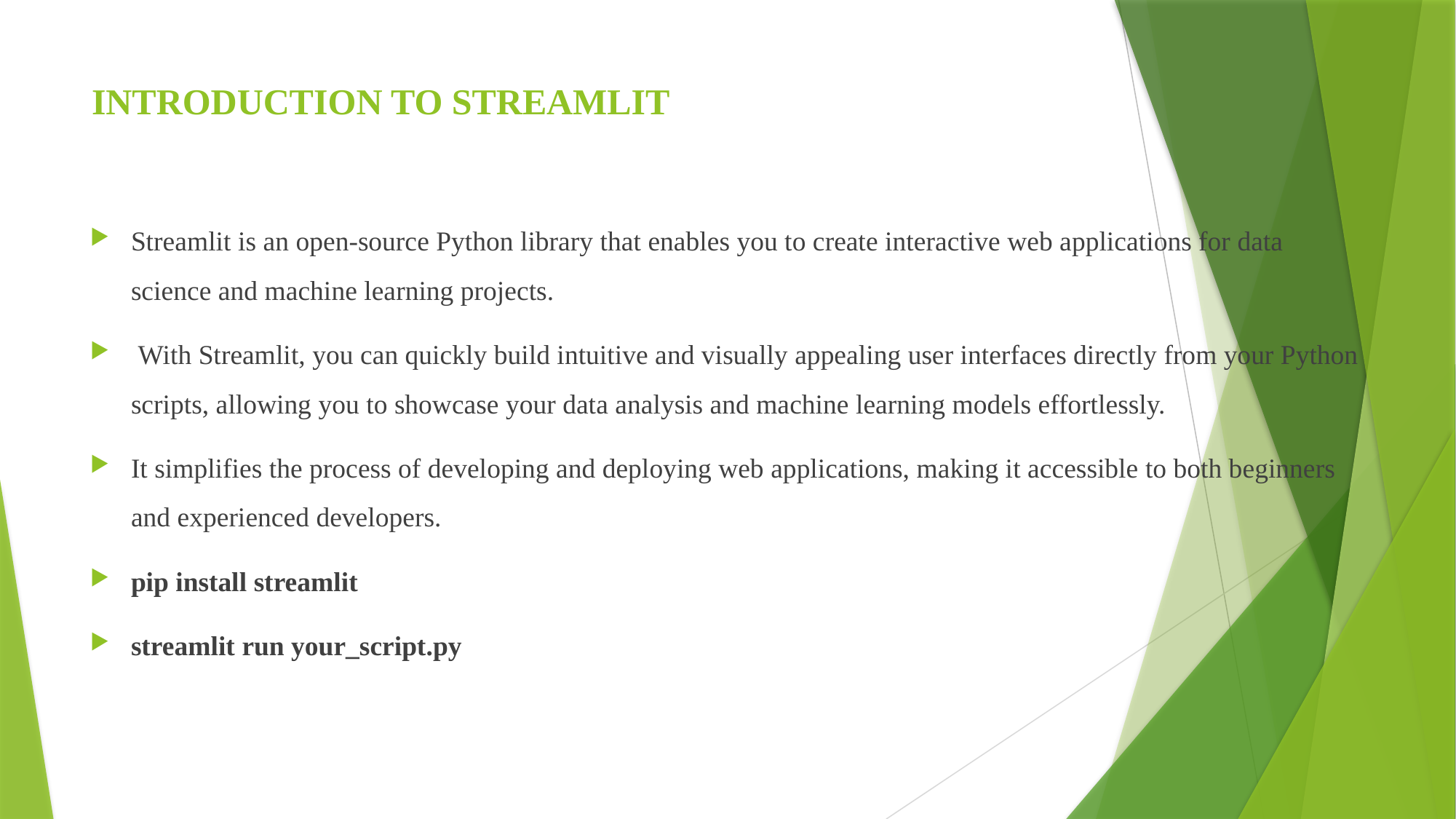

# INTRODUCTION TO STREAMLIT
Streamlit is an open-source Python library that enables you to create interactive web applications for data science and machine learning projects.
 With Streamlit, you can quickly build intuitive and visually appealing user interfaces directly from your Python scripts, allowing you to showcase your data analysis and machine learning models effortlessly.
It simplifies the process of developing and deploying web applications, making it accessible to both beginners and experienced developers.
pip install streamlit
streamlit run your_script.py